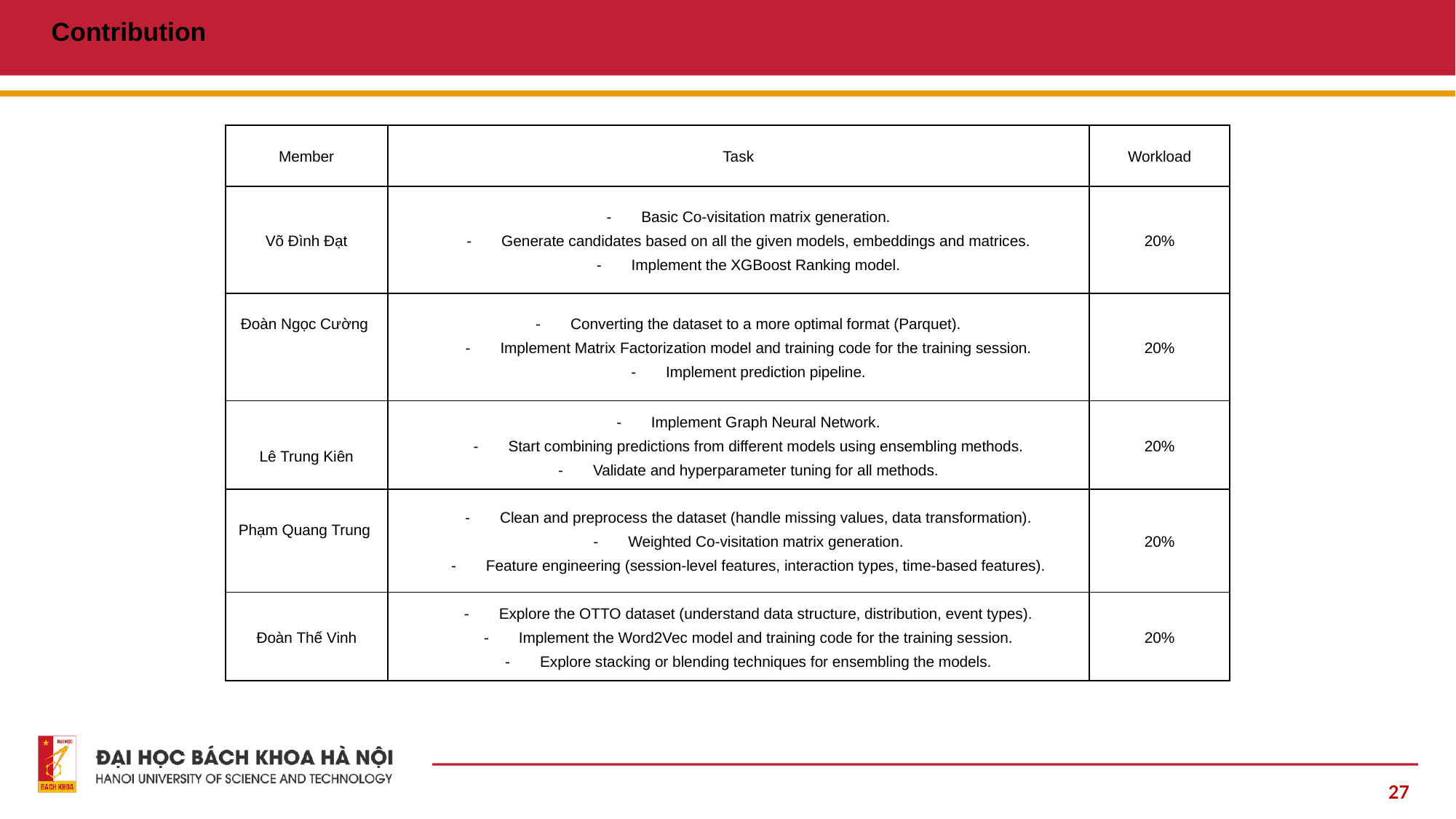

# Contribution
| Member | Task | Workload |
| --- | --- | --- |
| Võ Đình Đạt | Basic Co-visitation matrix generation. Generate candidates based on all the given models, embeddings and matrices. Implement the XGBoost Ranking model. | 20% |
| Đoàn Ngọc Cường | Converting the dataset to a more optimal format (Parquet). Implement Matrix Factorization model and training code for the training session. Implement prediction pipeline. | 20% |
| Lê Trung Kiên | Implement Graph Neural Network. Start combining predictions from different models using ensembling methods. Validate and hyperparameter tuning for all methods. | 20% |
| Phạm Quang Trung | Clean and preprocess the dataset (handle missing values, data transformation). Weighted Co-visitation matrix generation. Feature engineering (session-level features, interaction types, time-based features). | 20% |
| Đoàn Thế Vinh | Explore the OTTO dataset (understand data structure, distribution, event types). Implement the Word2Vec model and training code for the training session. Explore stacking or blending techniques for ensembling the models. | 20% |
27